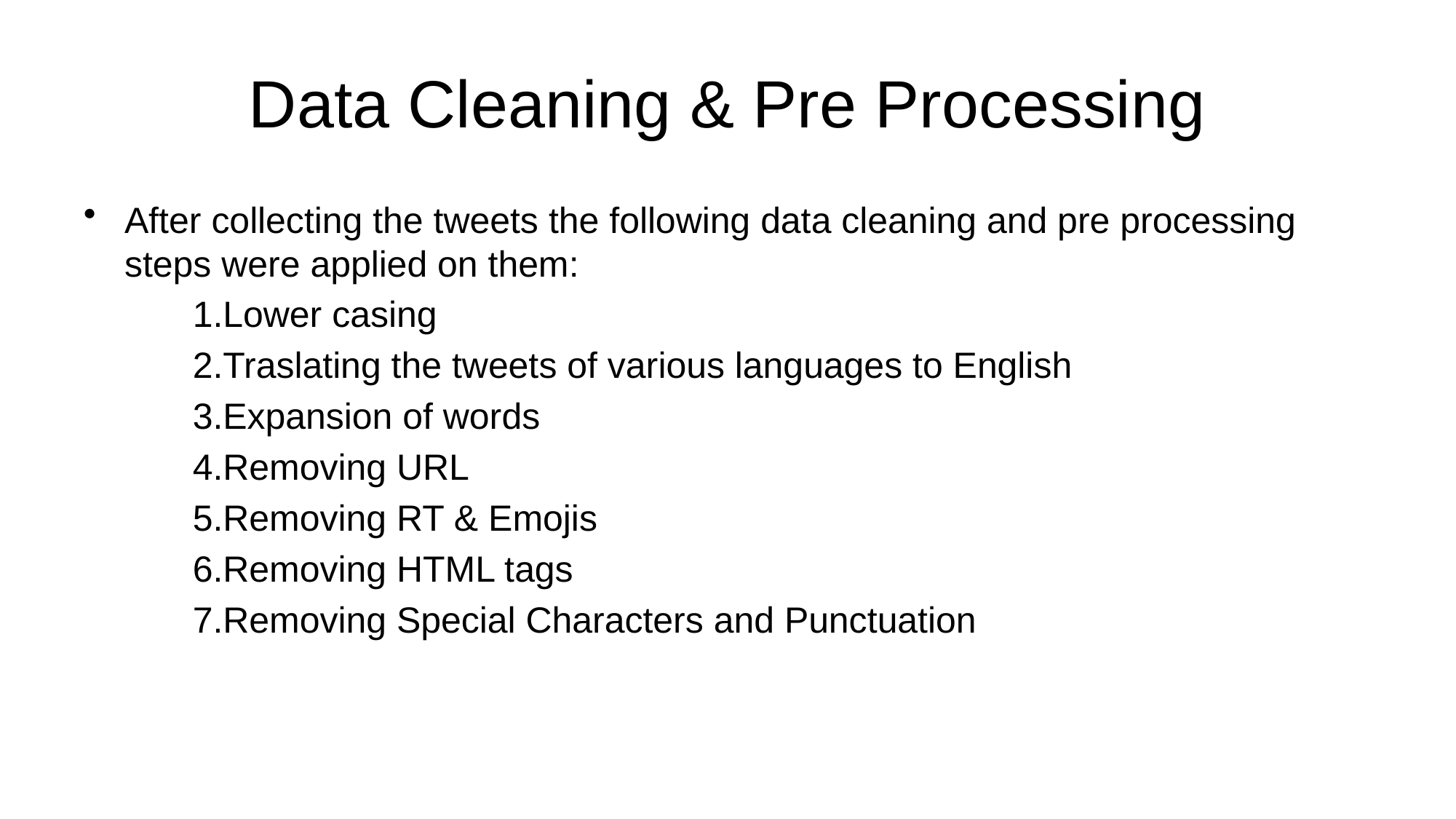

# Data Cleaning & Pre Processing
After collecting the tweets the following data cleaning and pre processing steps were applied on them:
	1.Lower casing
	2.Traslating the tweets of various languages to English
	3.Expansion of words
	4.Removing URL
	5.Removing RT & Emojis
	6.Removing HTML tags
	7.Removing Special Characters and Punctuation